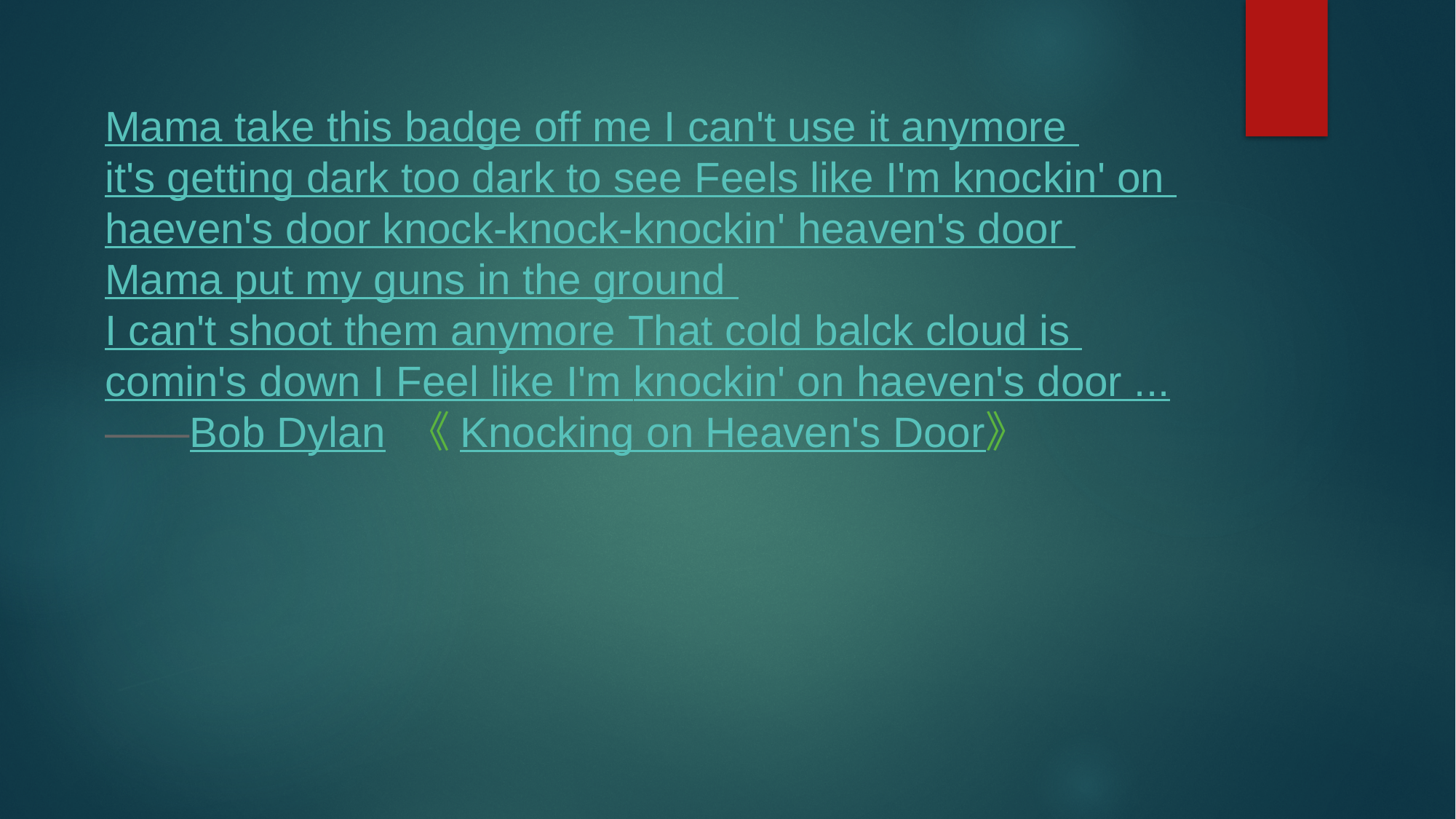

Mama take this badge off me 
I can't use it anymore 
it's getting dark too dark to see 
Feels like I'm knockin' on haeven's door 
knock-knock-knockin' heaven's door 
Mama put my guns in the ground 
I can't shoot them anymore 
That cold balck cloud is comin's down 
I Feel like I'm knockin' on haeven's door 
...
——Bob Dylan 《Knocking on Heaven's Door》